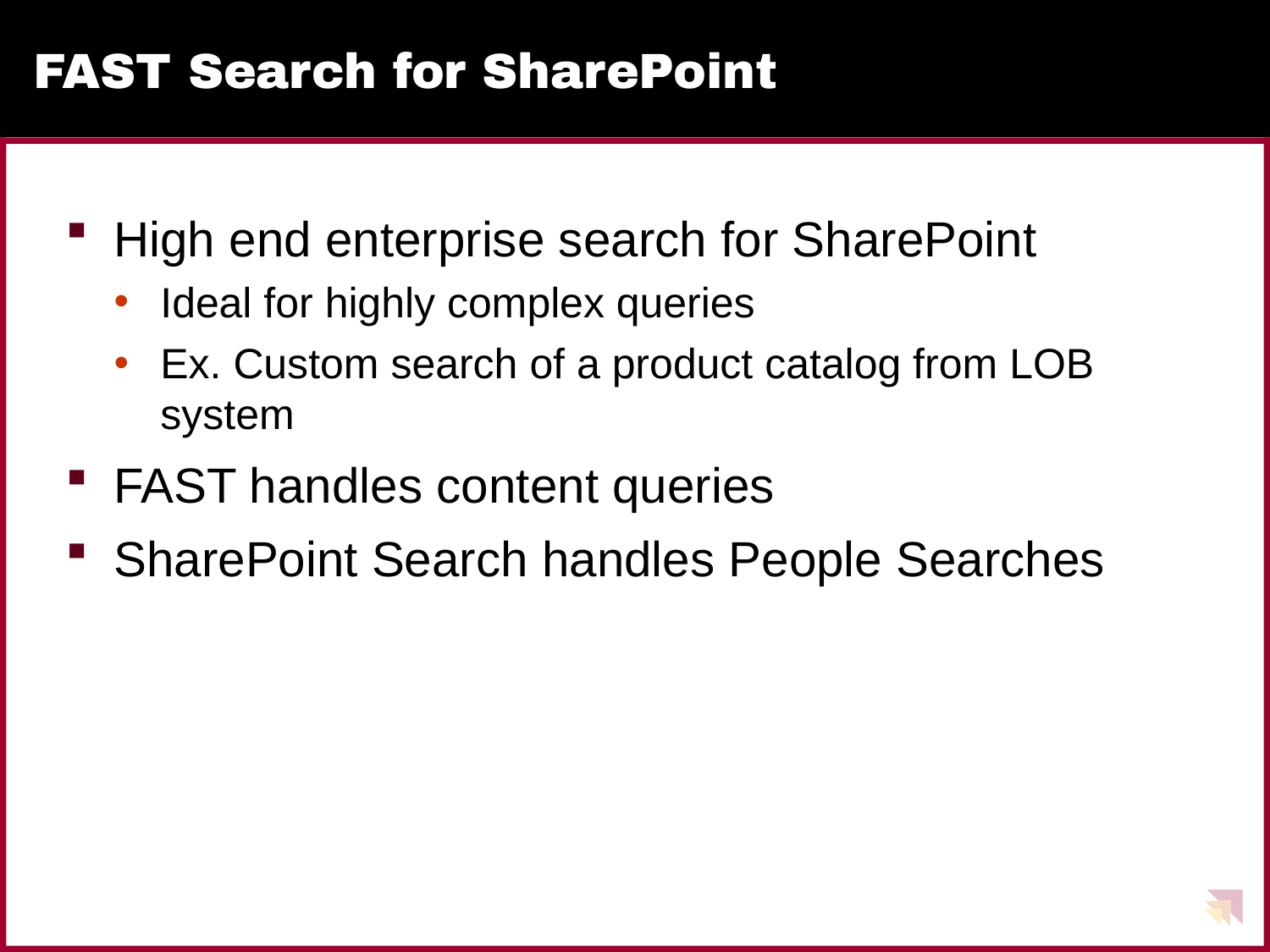

# FAST Search for SharePoint
High end enterprise search for SharePoint
Ideal for highly complex queries
Ex. Custom search of a product catalog from LOB system
FAST handles content queries
SharePoint Search handles People Searches